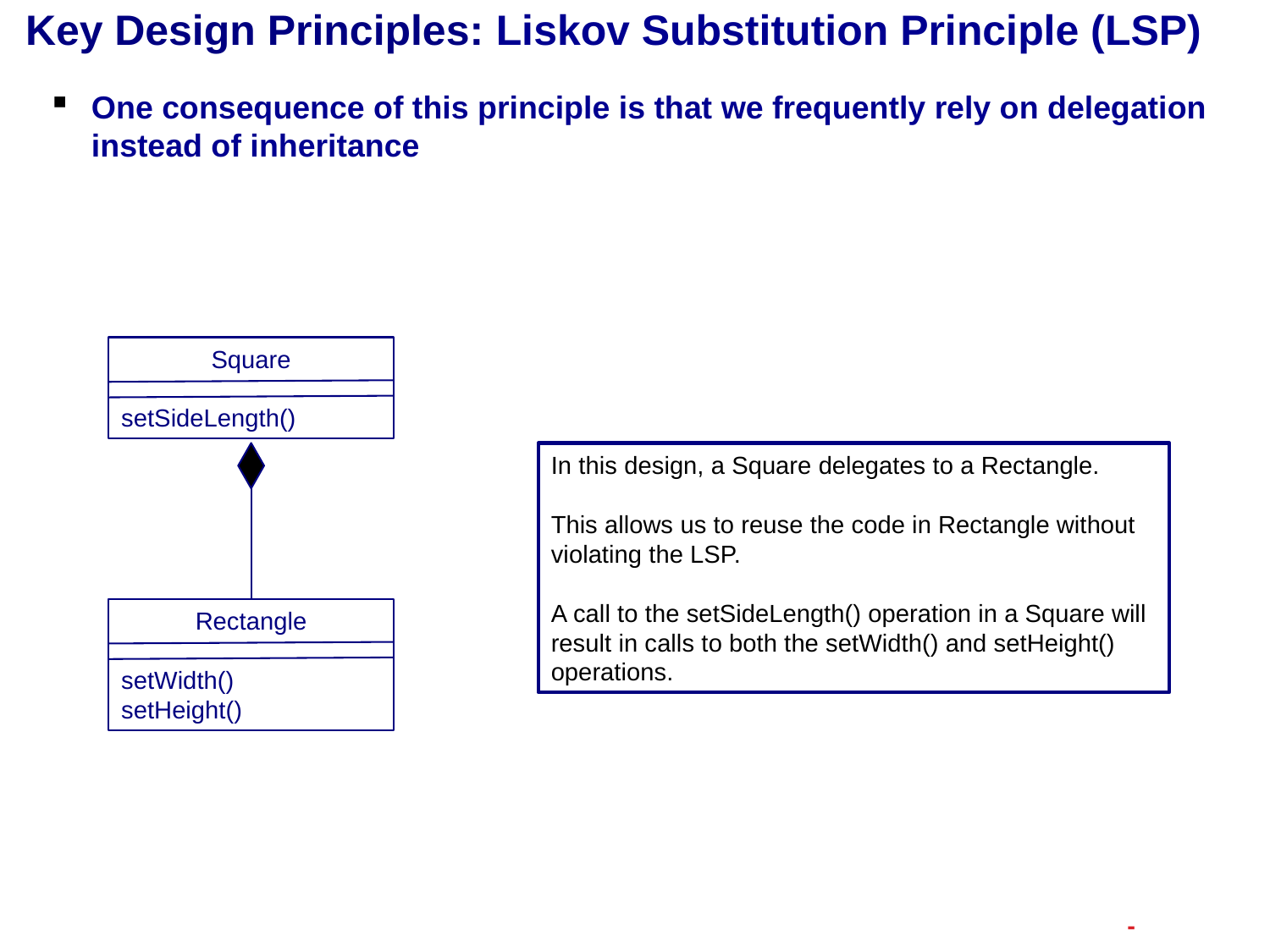

# Key Design Principles: Liskov Substitution Principle (LSP)
One consequence of this principle is that we frequently rely on delegation instead of inheritance
Square

setSideLength()

In this design, a Square delegates to a Rectangle.

This allows us to reuse the code in Rectangle without violating the LSP.

A call to the setSideLength() operation in a Square will result in calls to both the setWidth() and setHeight() operations.

Rectangle

setWidth()
setHeight()